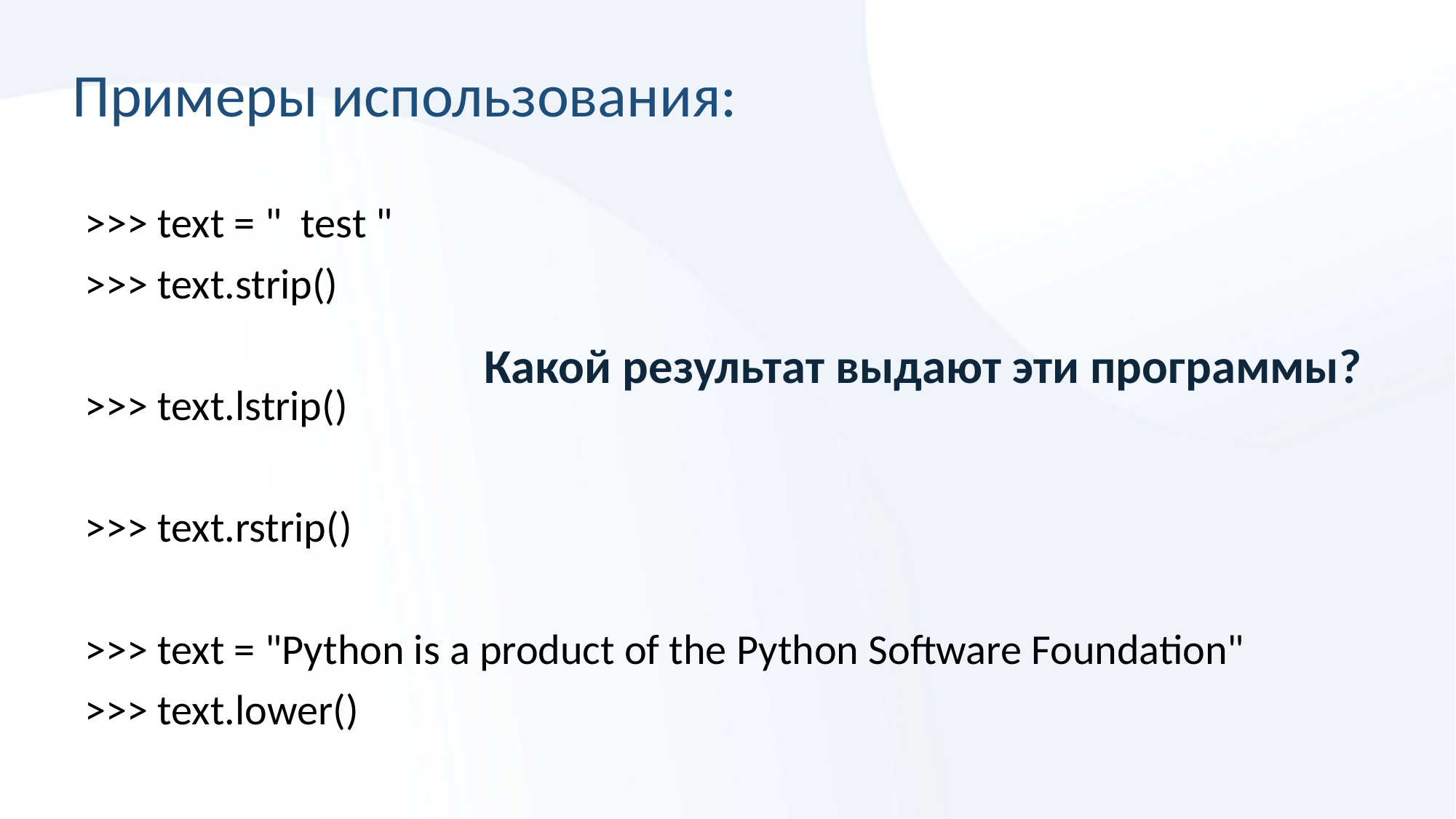

# Примеры использования:
>>> text = "  test "
>>> text.strip()

>>> text.lstrip()

>>> text.rstrip()

>>> text = "Python is a product of the Python Software Foundation"
>>> text.lower()
Какой результат выдают эти программы?